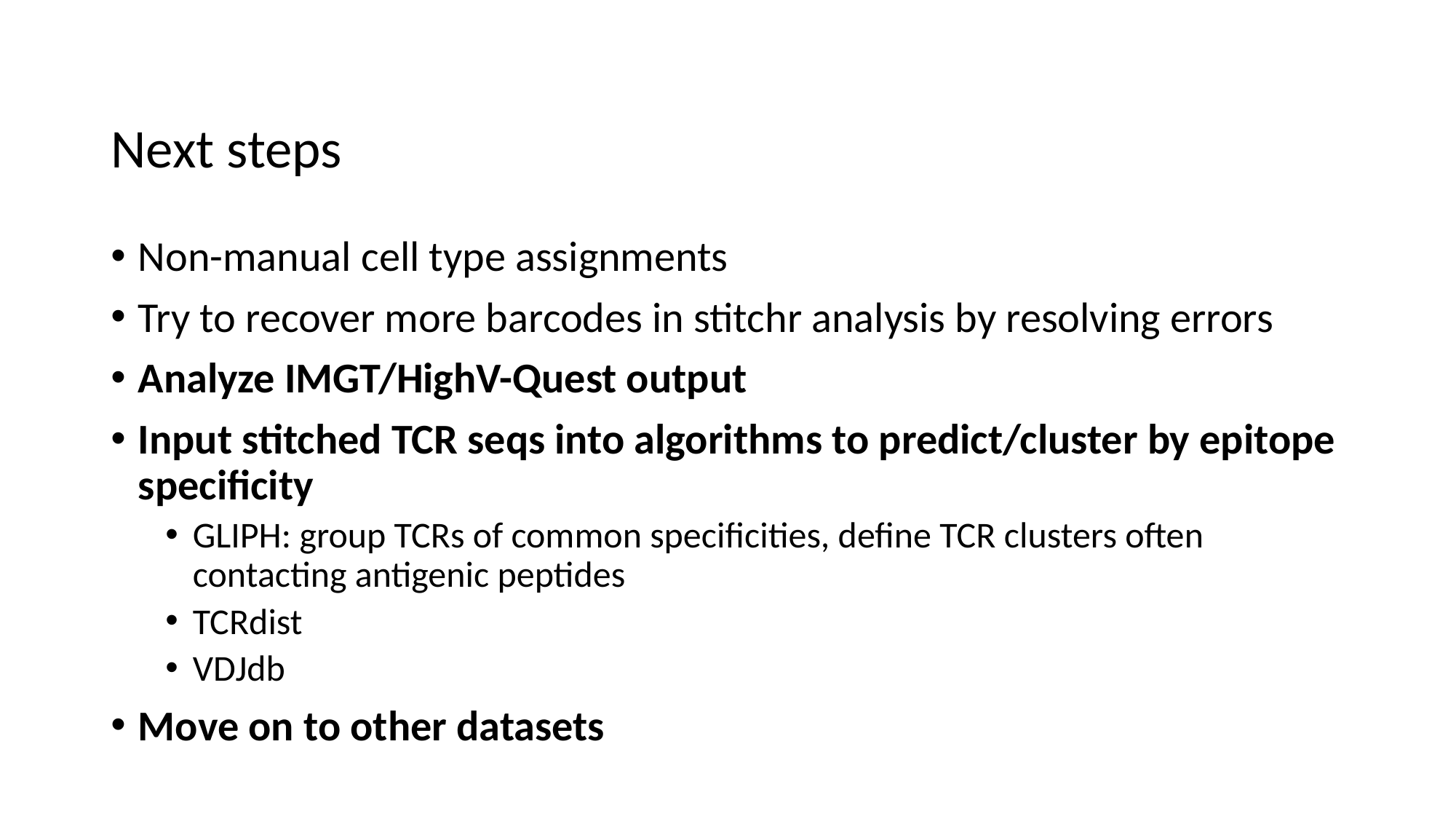

# Next steps
Non-manual cell type assignments
Try to recover more barcodes in stitchr analysis by resolving errors
Analyze IMGT/HighV-Quest output
Input stitched TCR seqs into algorithms to predict/cluster by epitope specificity
GLIPH: group TCRs of common specificities, define TCR clusters often contacting antigenic peptides
TCRdist
VDJdb
Move on to other datasets